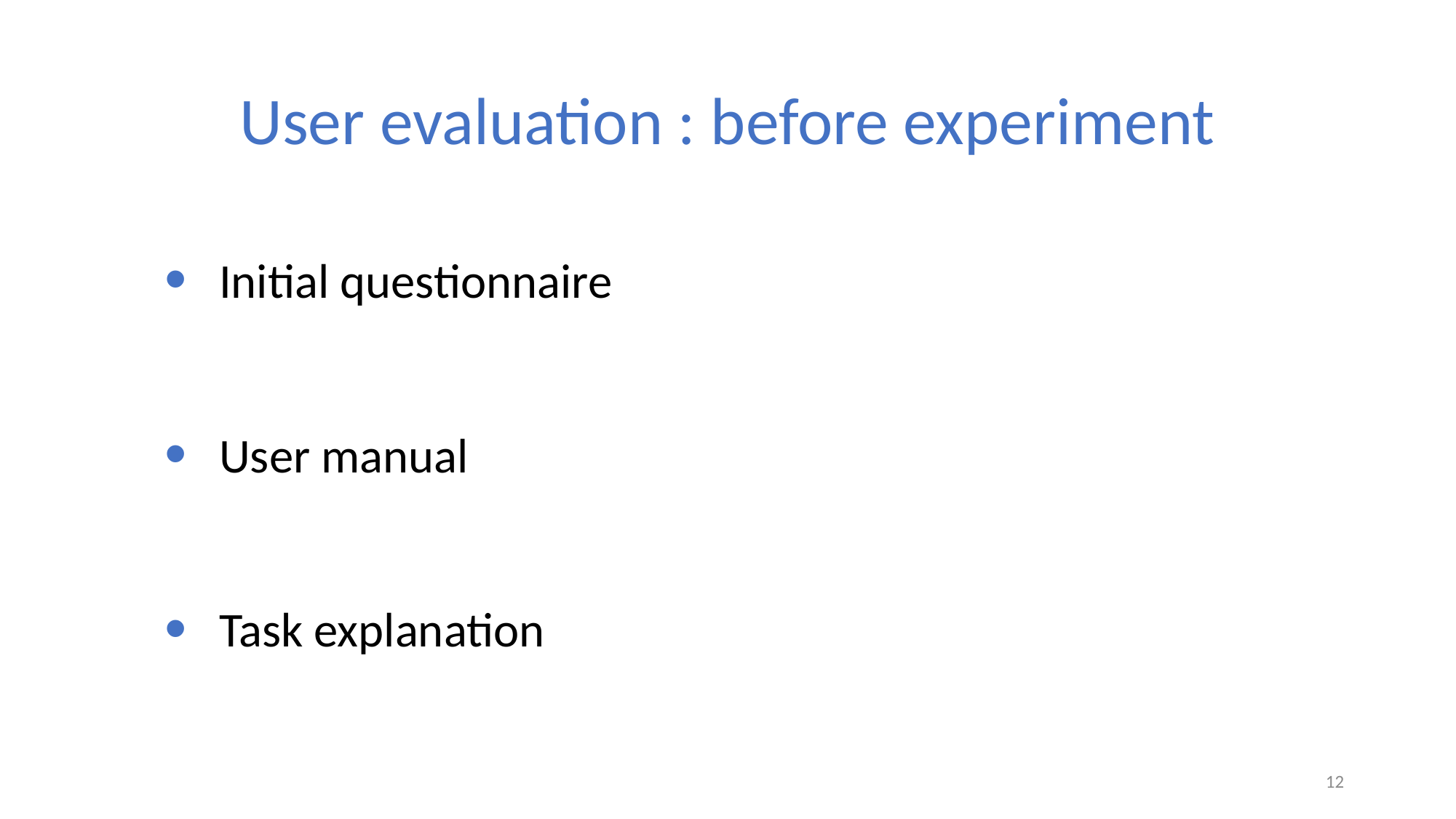

# User evaluation : before experiment
Initial questionnaire

User manual

Task explanation
12